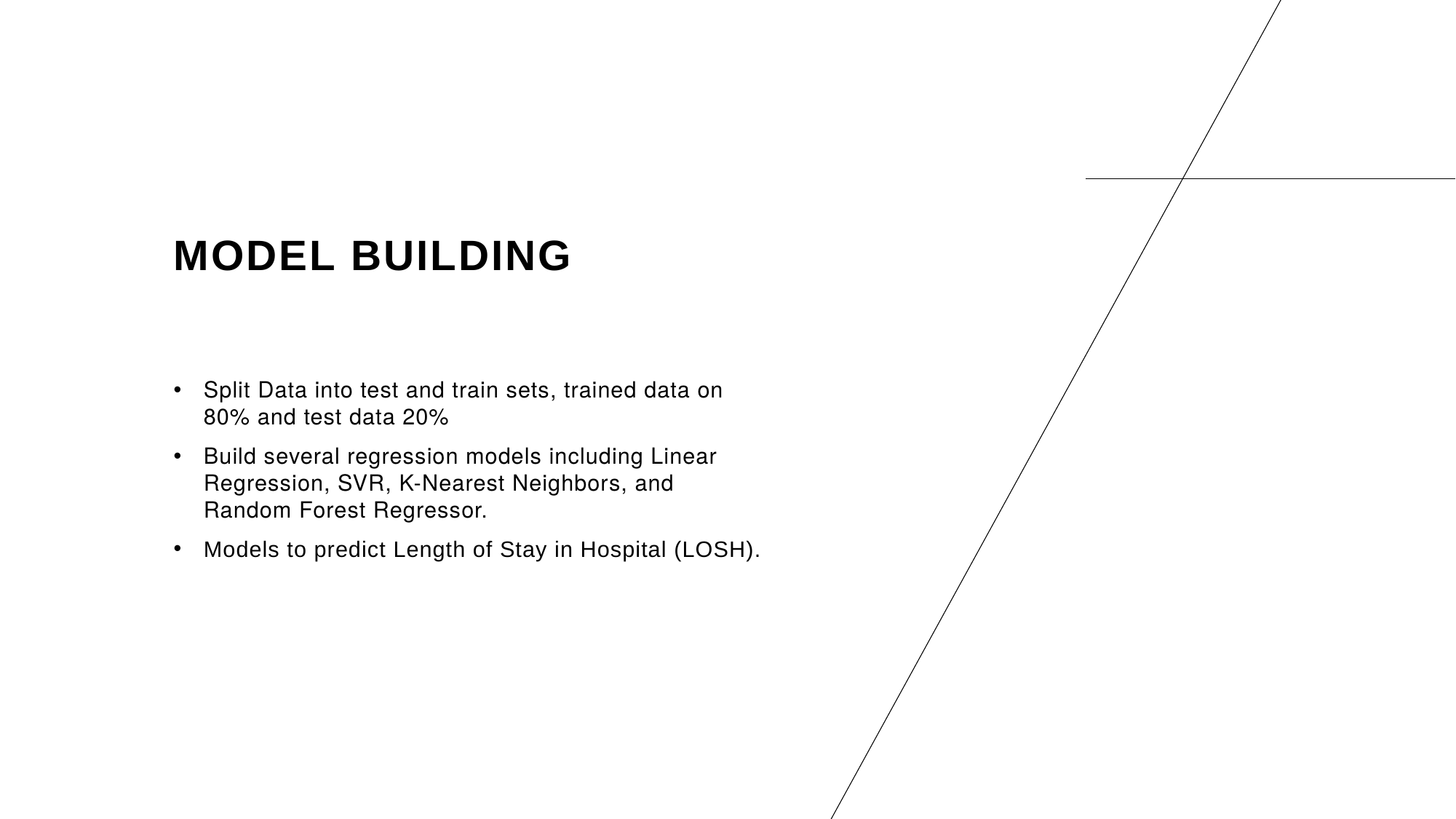

# Model Building
Split Data into test and train sets, trained data on 80% and test data 20%
Build several regression models including Linear Regression, SVR, K-Nearest Neighbors, and Random Forest Regressor.
Models to predict Length of Stay in Hospital (LOSH).